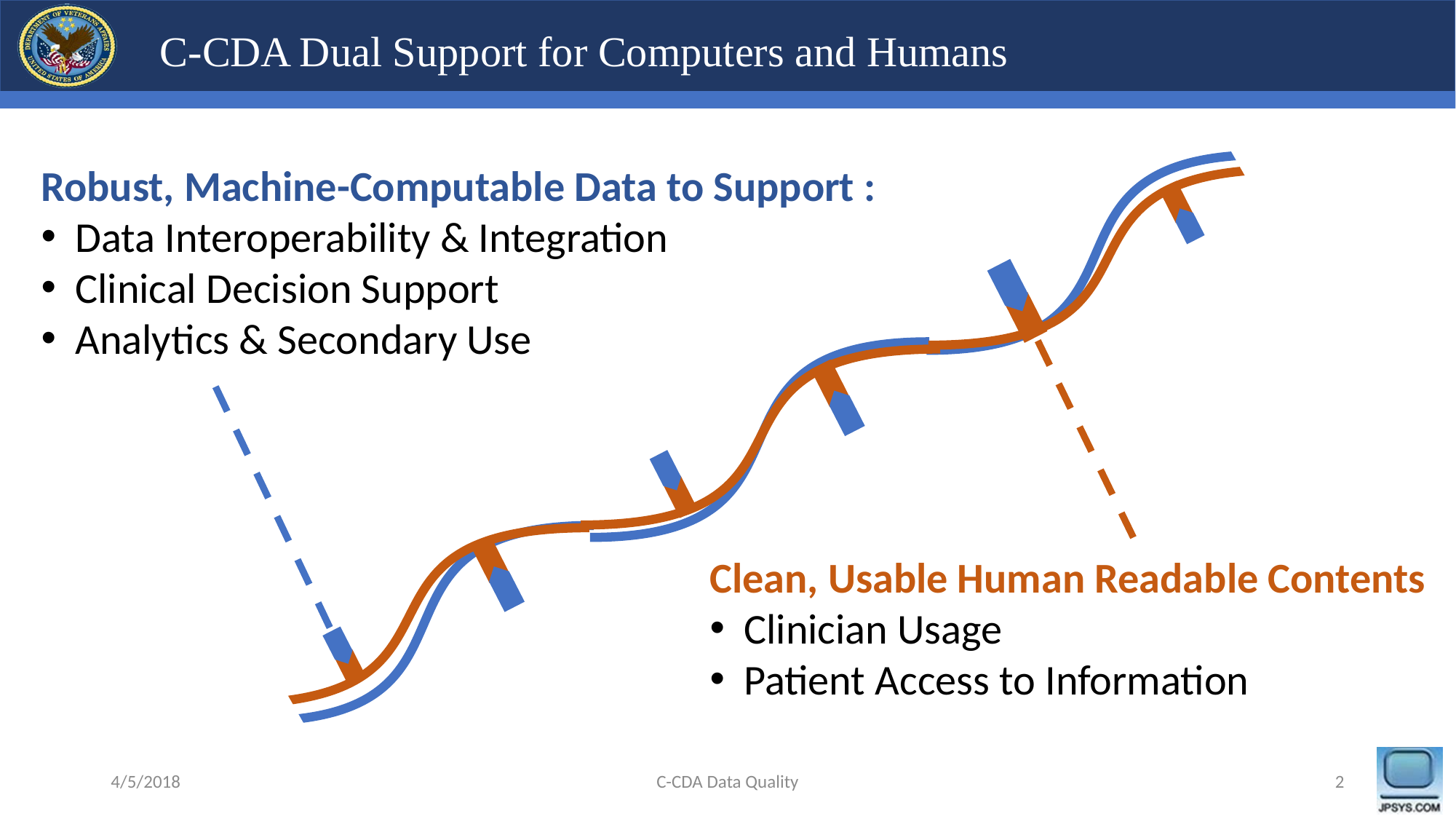

# C-CDA Dual Support for Computers and Humans

Robust, Machine-Computable Data to Support :
Data Interoperability & Integration
Clinical Decision Support
Analytics & Secondary Use
Clean, Usable Human Readable Contents
Clinician Usage
Patient Access to Information

4/5/2018
C-CDA Data Quality
2